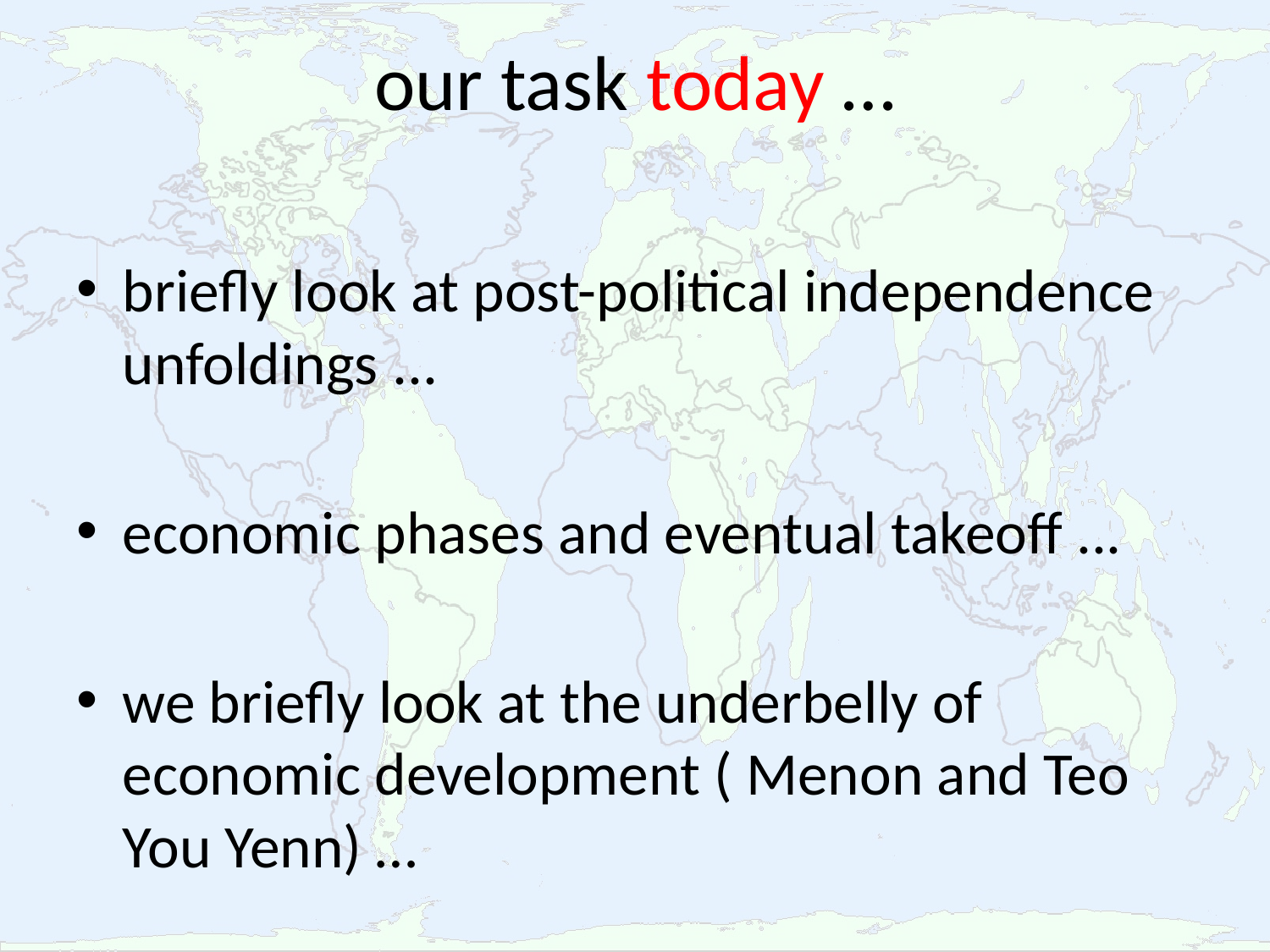

# our task today …

briefly look at post-political independence unfoldings ...

economic phases and eventual takeoff ...

we briefly look at the underbelly of economic development ( Menon and Teo You Yenn) …